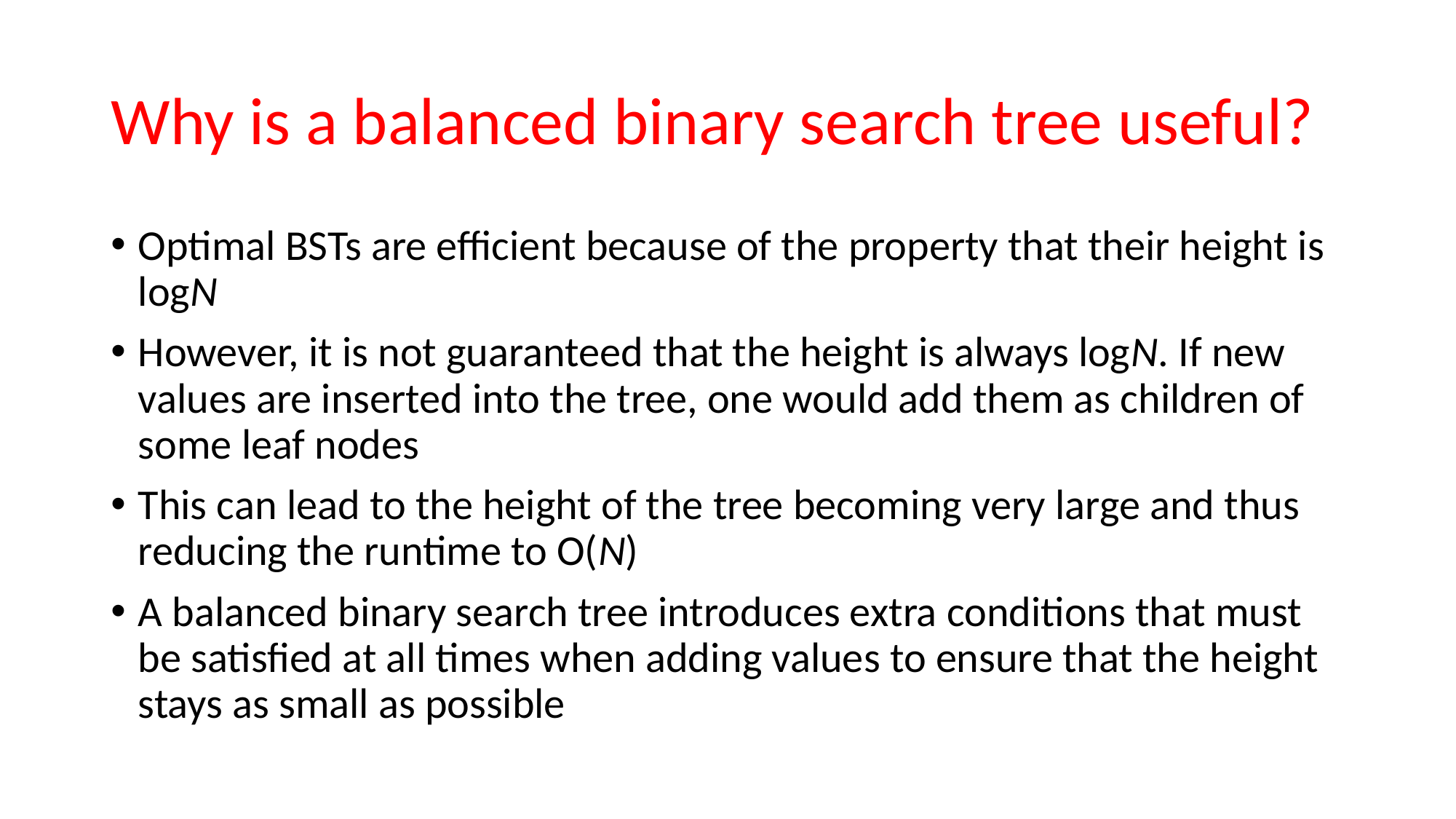

# Why is a balanced binary search tree useful?
Optimal BSTs are efficient because of the property that their height is logN
However, it is not guaranteed that the height is always logN. If new values are inserted into the tree, one would add them as children of some leaf nodes
This can lead to the height of the tree becoming very large and thus reducing the runtime to O(N)
A balanced binary search tree introduces extra conditions that must be satisfied at all times when adding values to ensure that the height stays as small as possible